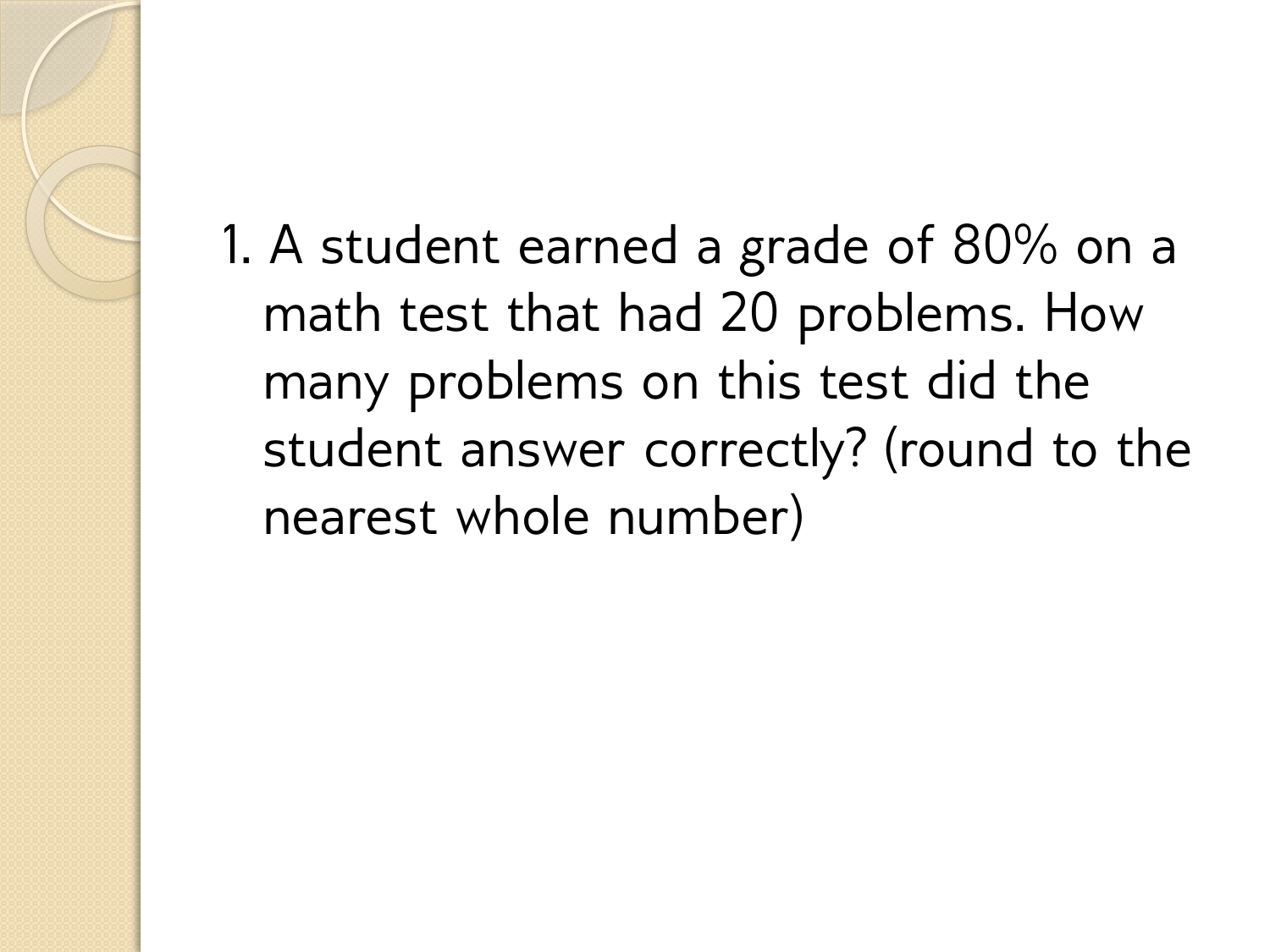

#
1. A student earned a grade of 80% on a math test that had 20 problems. How many problems on this test did the student answer correctly? (round to the nearest whole number)